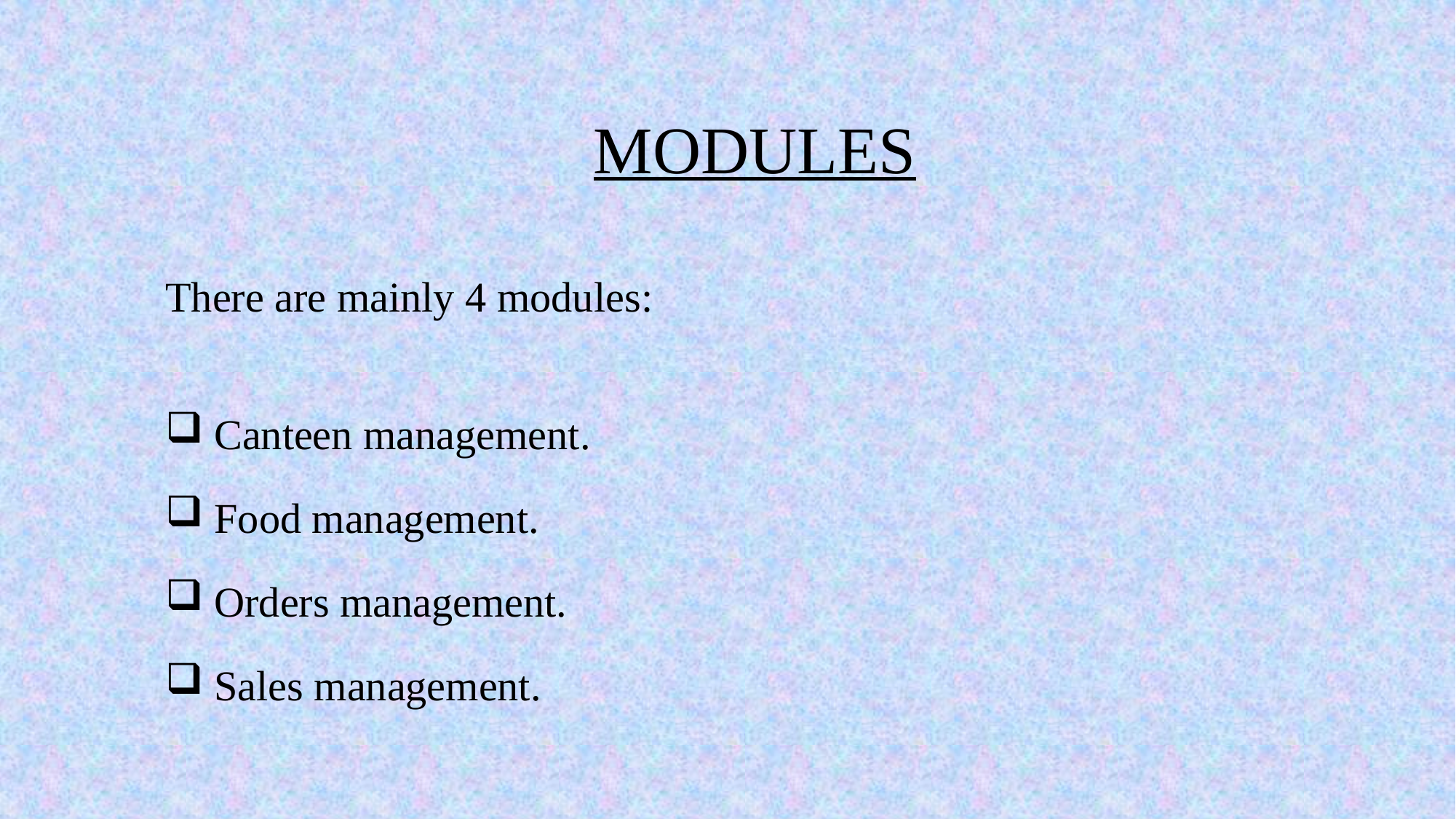

MODULES

There are mainly 4 modules:

 Canteen management.
 Food management.
 Orders management.
 Sales management.